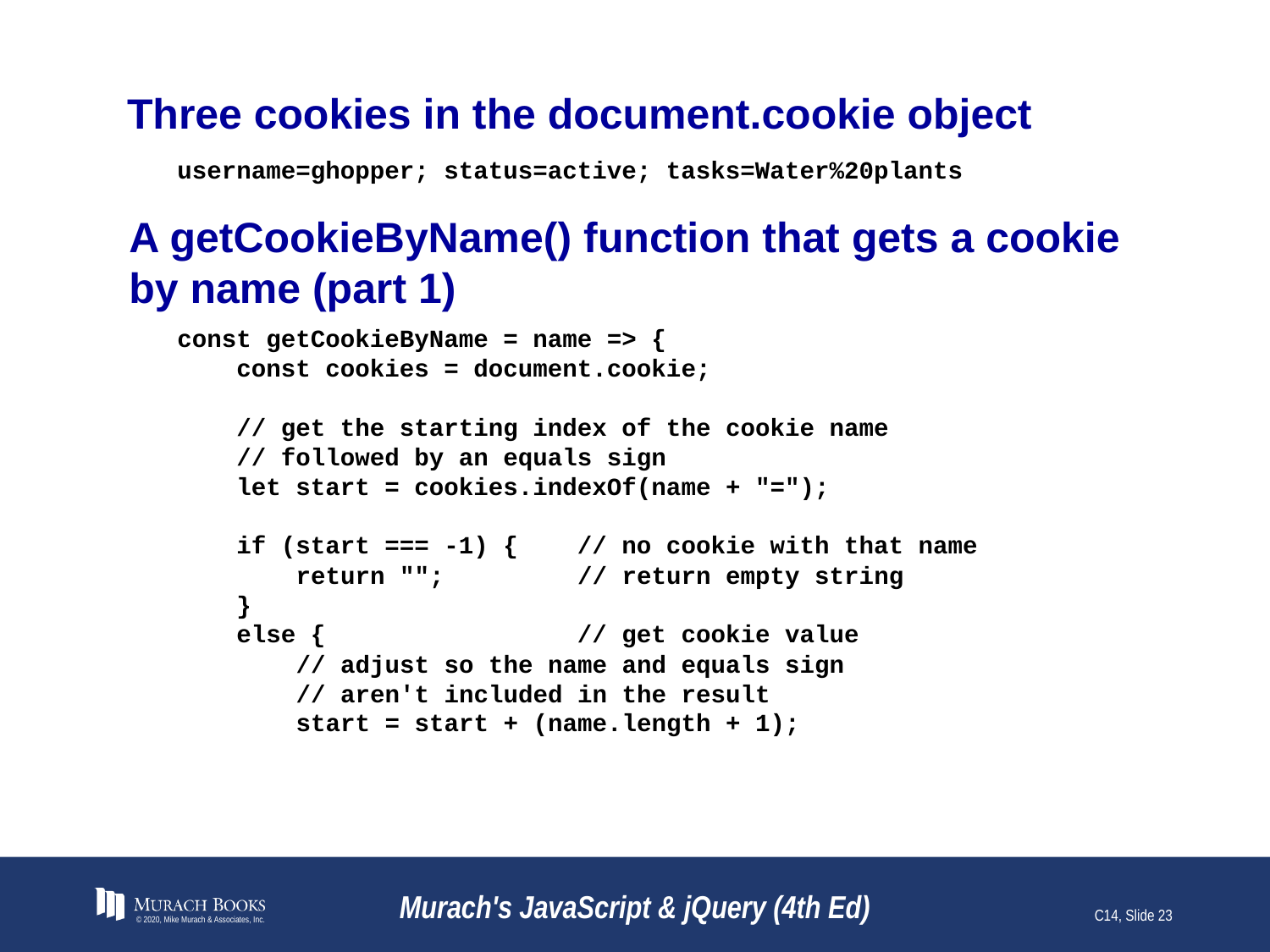

# Three cookies in the document.cookie object
username=ghopper; status=active; tasks=Water%20plants
A getCookieByName() function that gets a cookie by name (part 1)
const getCookieByName = name => {
    const cookies = document.cookie;

    // get the starting index of the cookie name
    // followed by an equals sign
    let start = cookies.indexOf(name + "=");

    if (start === -1) {    // no cookie with that name
        return "";         // return empty string
    }
    else {                 // get cookie value
        // adjust so the name and equals sign
        // aren't included in the result
        start = start + (name.length + 1);

© 2020, Mike Murach & Associates, Inc.
Murach's JavaScript & jQuery (4th Ed)

C14, Slide 23